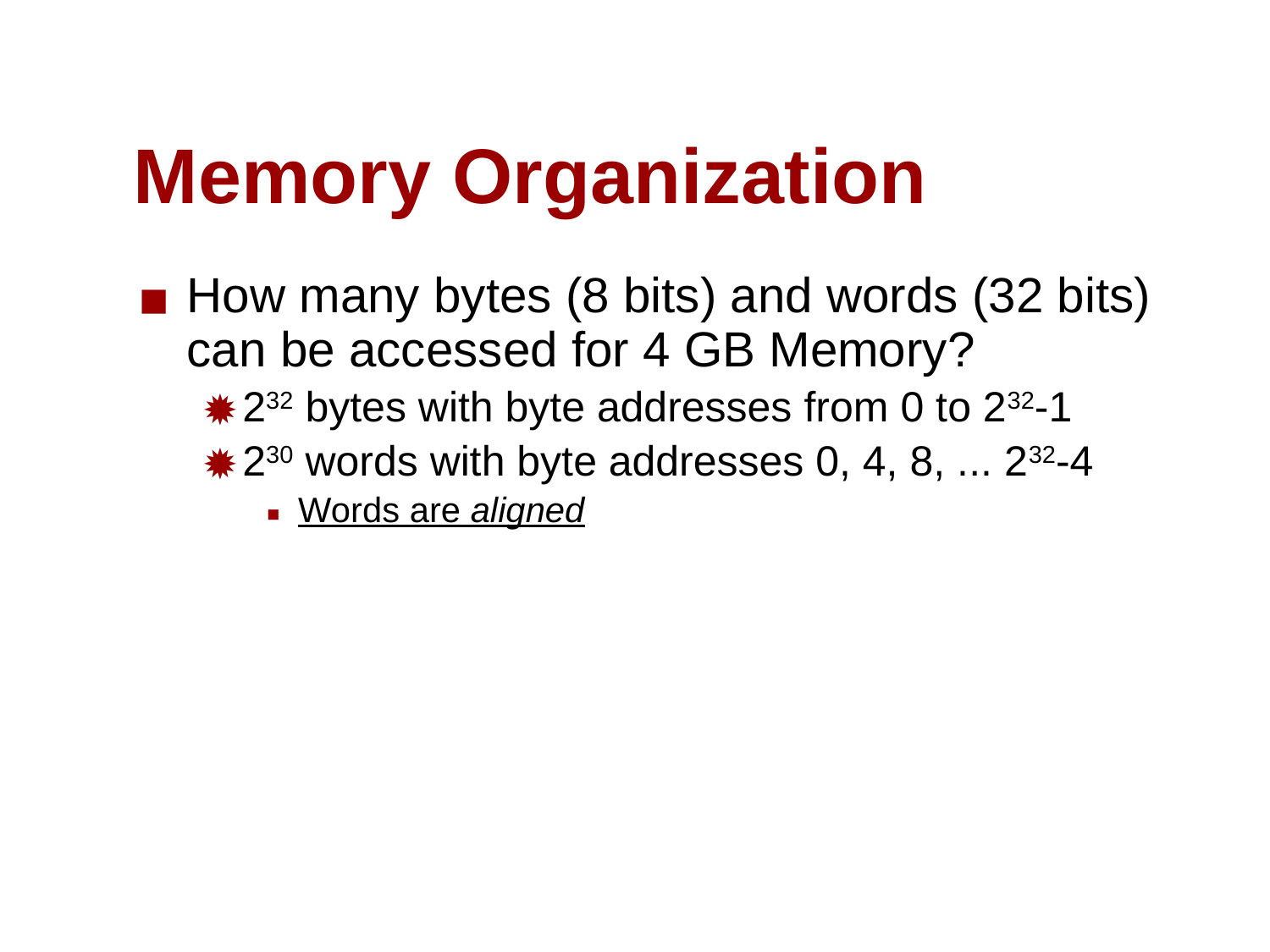

# Memory Organization
How many bytes (8 bits) and words (32 bits) can be accessed for 4 GB Memory?
232 bytes with byte addresses from 0 to 232-1
230 words with byte addresses 0, 4, 8, ... 232-4
Words are aligned